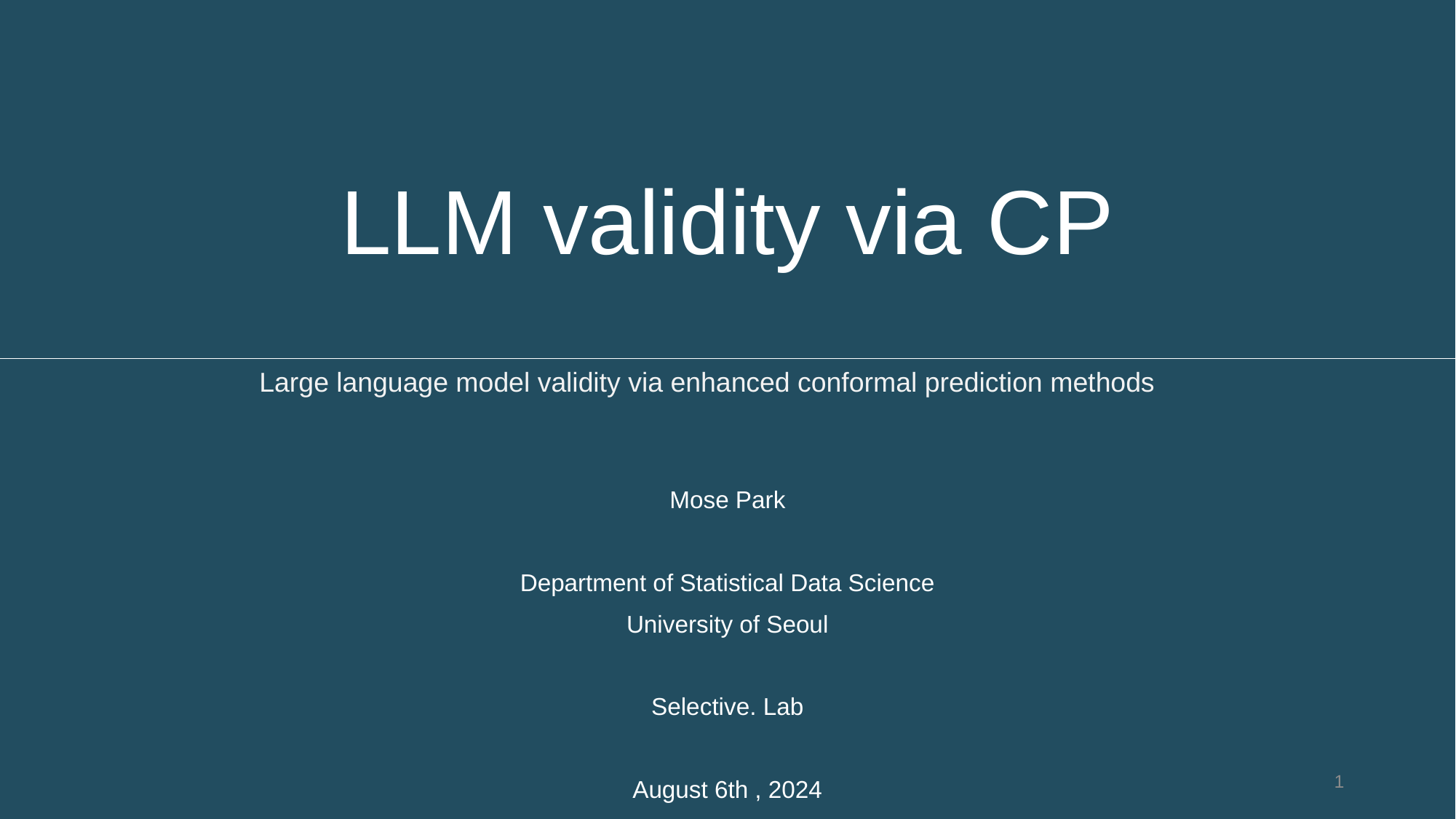

# LLM validity via CP
Large language model validity via enhanced conformal prediction methods
Mose Park

Department of Statistical Data Science
University of Seoul

Selective. Lab

August 6th , 2024

1